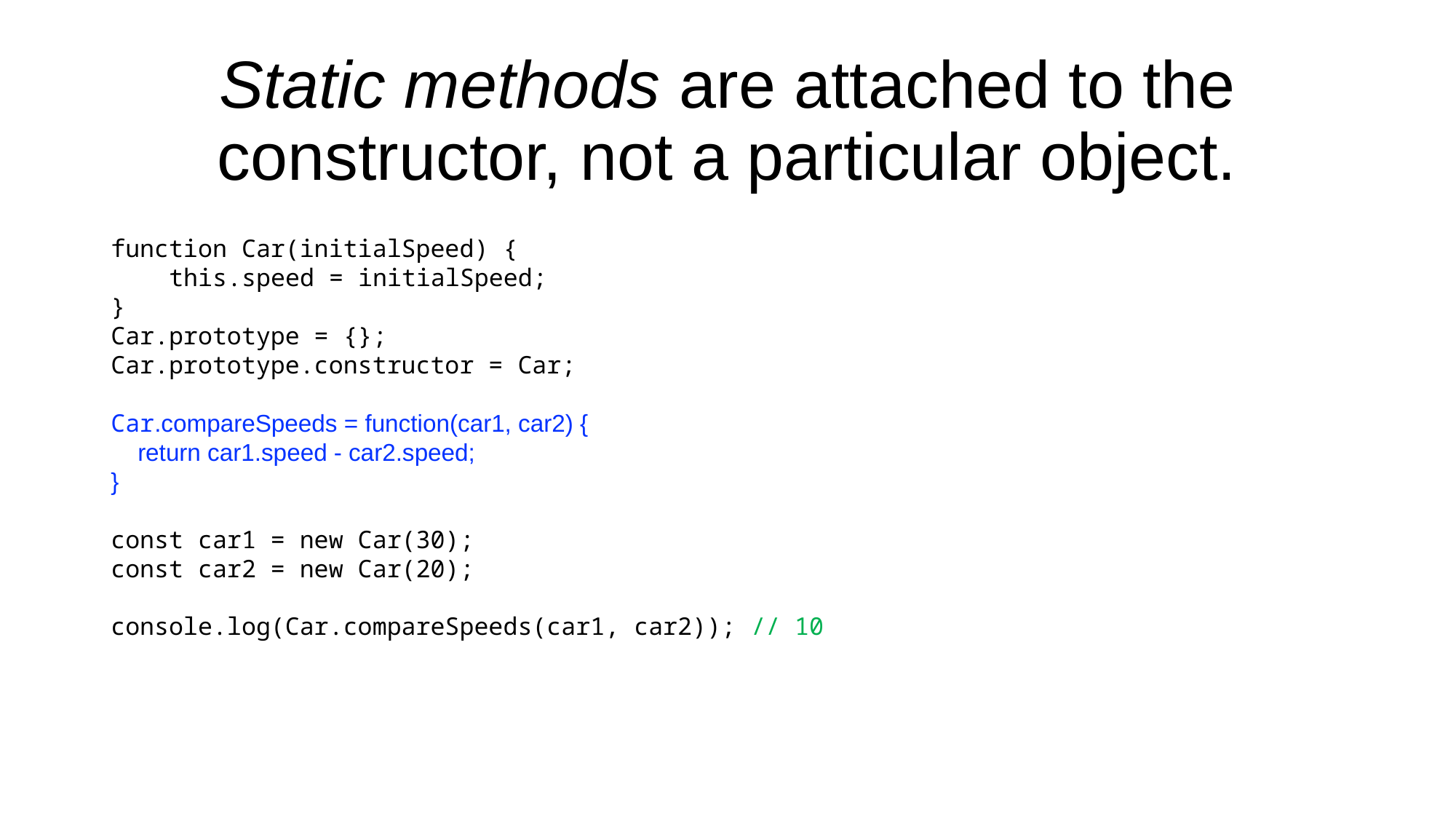

# Static methods are attached to the constructor, not a particular object.
function Car(initialSpeed) {
    this.speed = initialSpeed;
}
Car.prototype = {};
Car.prototype.constructor = Car;

Car.compareSpeeds = function(car1, car2) {
    return car1.speed - car2.speed;
}

const car1 = new Car(30);
const car2 = new Car(20);

console.log(Car.compareSpeeds(car1, car2)); // 10